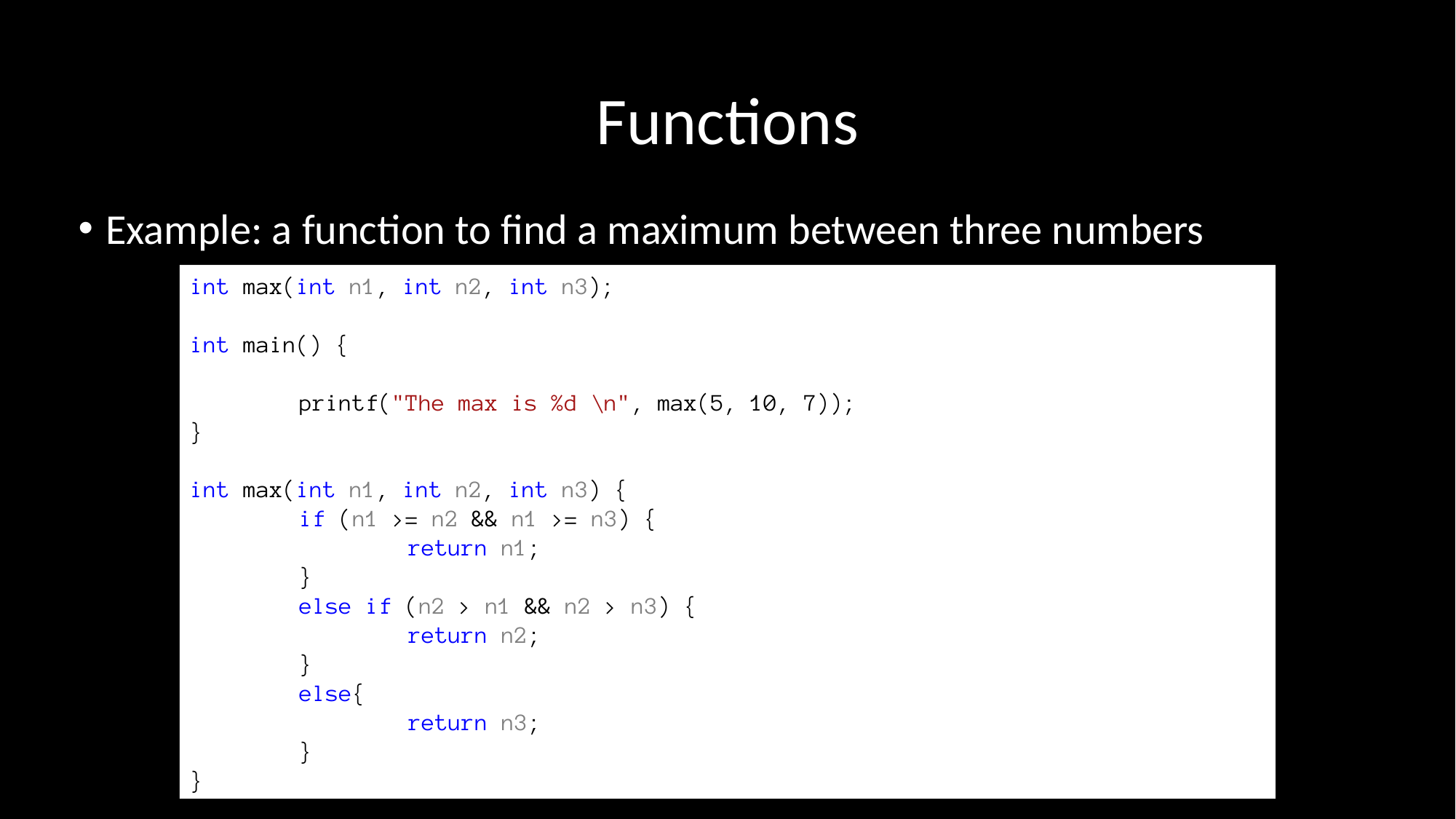

# Functions
Example: a function to find a maximum between three numbers

int max(int n1, int n2, int n3);

int main() {

	printf("The max is %d \n", max(5, 10, 7));
}

int max(int n1, int n2, int n3) {
	if (n1 >= n2 && n1 >= n3) {
		return n1;
	}
	else if (n2 > n1 && n2 > n3) {
		return n2;
	}
	else{
		return n3;
	}
}